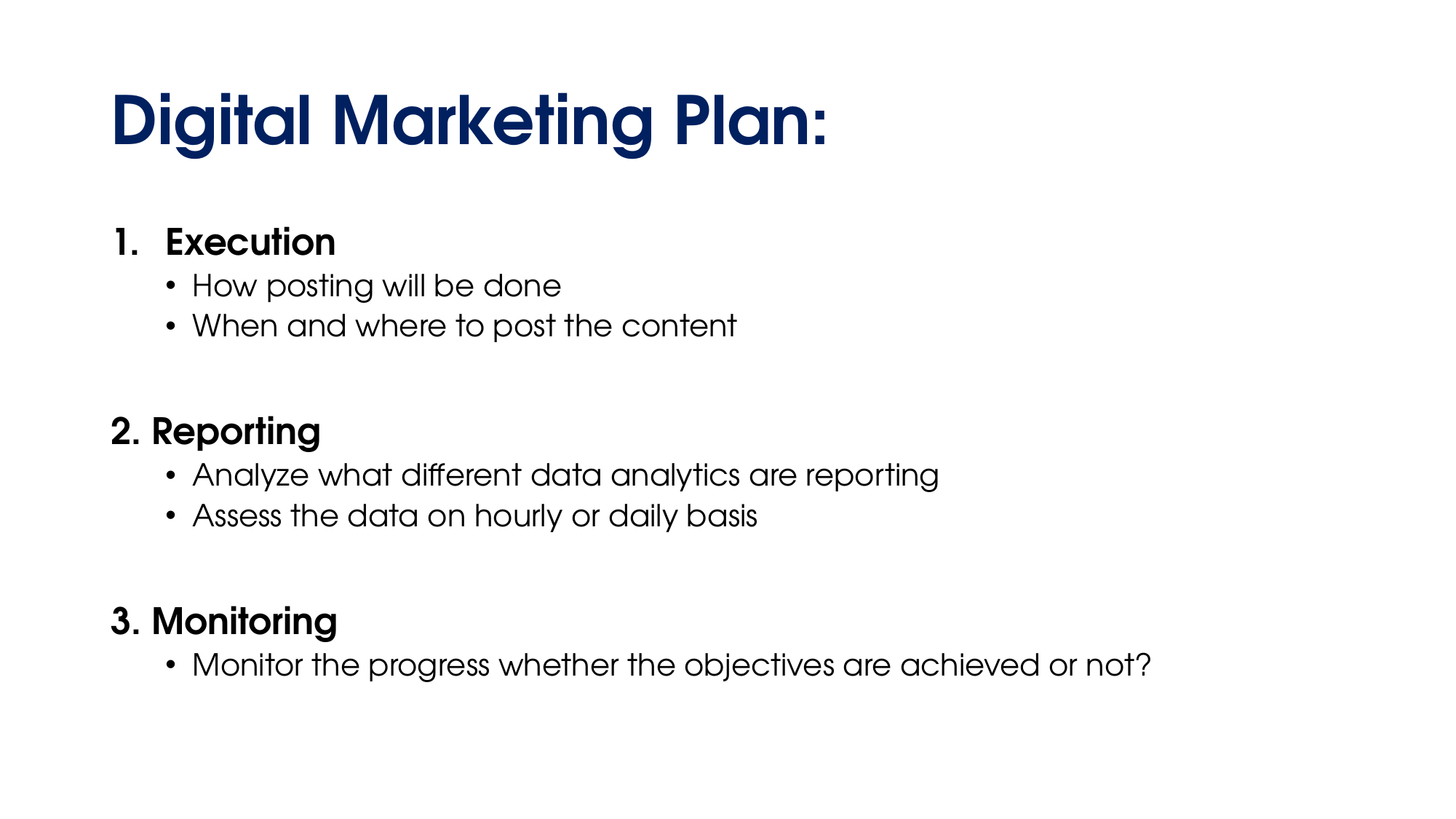

# Digital Marketing Plan:
Execution
How posting will be done
When and where to post the content

2. Reporting
Analyze what different data analytics are reporting
Assess the data on hourly or daily basis

3. Monitoring
Monitor the progress whether the objectives are achieved or not?